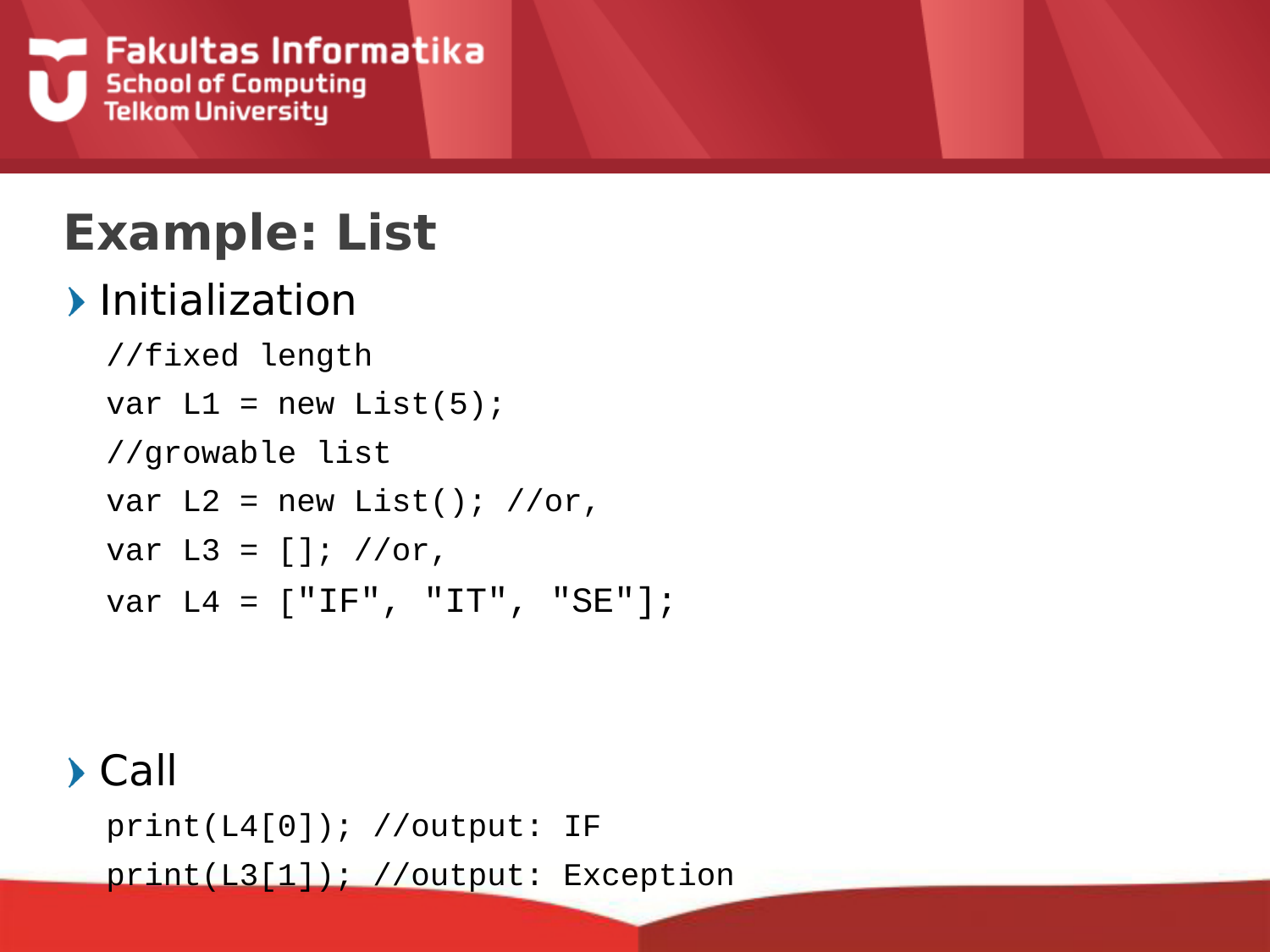

# Example: List
Initialization
//fixed length
var L1 = new List(5);
//growable list
var L2 = new List(); //or,
var L3 = []; //or,
var L4 = ["IF", "IT", "SE"];

Call
print(L4[0]); //output: IF
print(L3[1]); //output: Exception